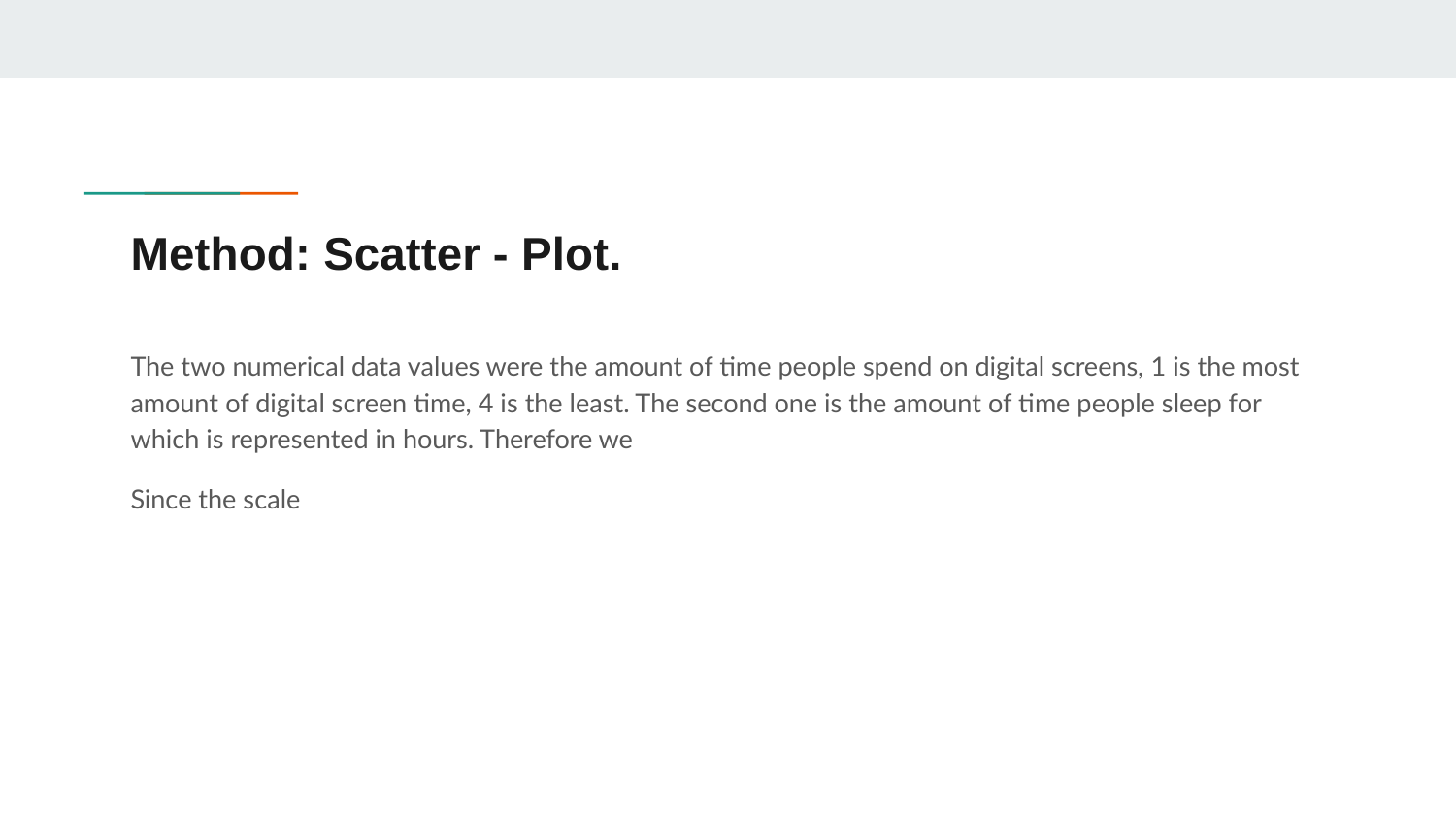

# Method: Scatter - Plot.
The two numerical data values were the amount of time people spend on digital screens, 1 is the most amount of digital screen time, 4 is the least. The second one is the amount of time people sleep for which is represented in hours. Therefore we
Since the scale